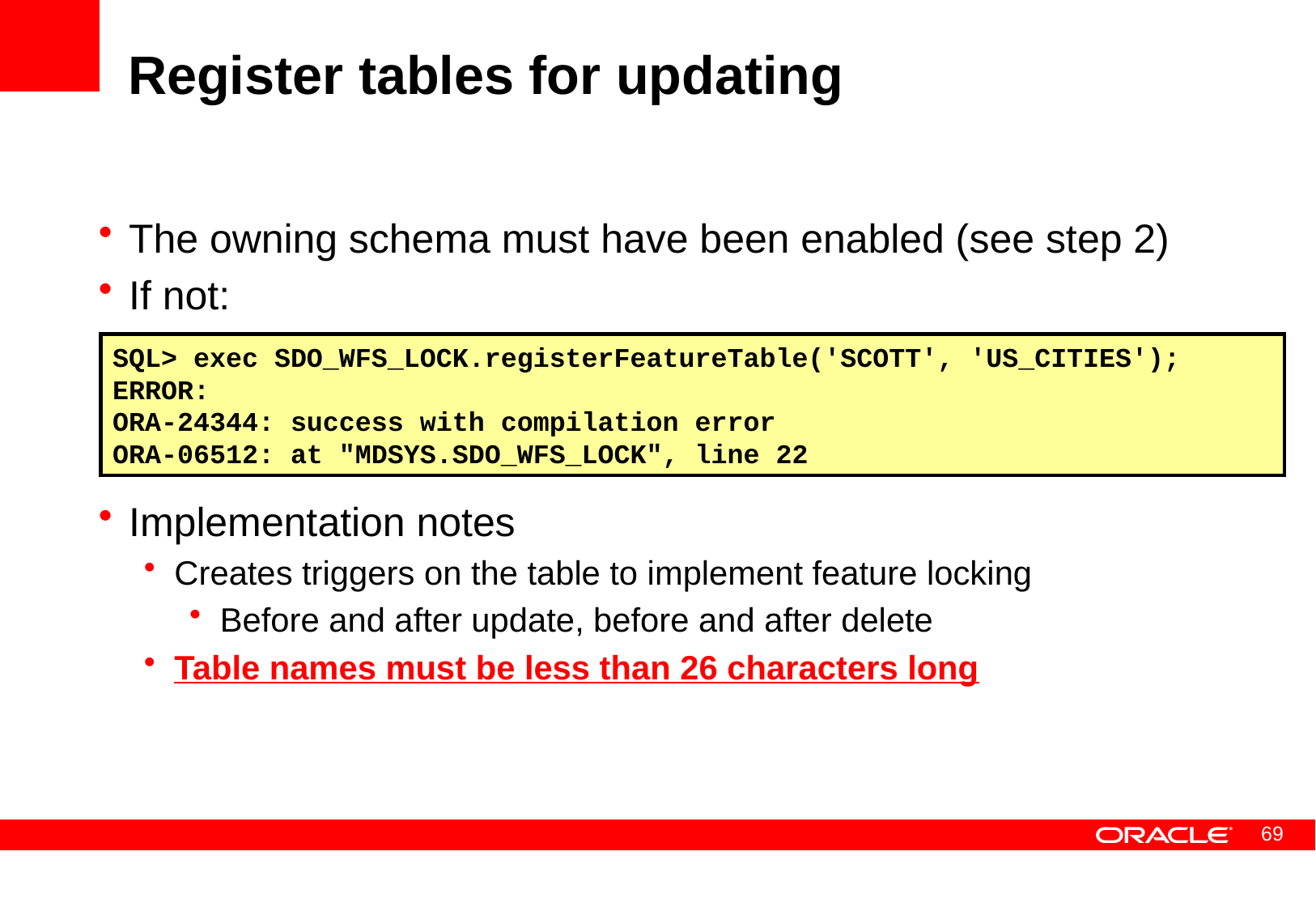

# Register tables for updating
The owning schema must have been enabled (see step 2)
If not:

Implementation notes
Creates triggers on the table to implement feature locking
Before and after update, before and after delete
Table names must be less than 26 characters long
SQL> exec SDO_WFS_LOCK.registerFeatureTable('SCOTT', 'US_CITIES');
ERROR:
ORA-24344: success with compilation error
ORA-06512: at "MDSYS.SDO_WFS_LOCK", line 22